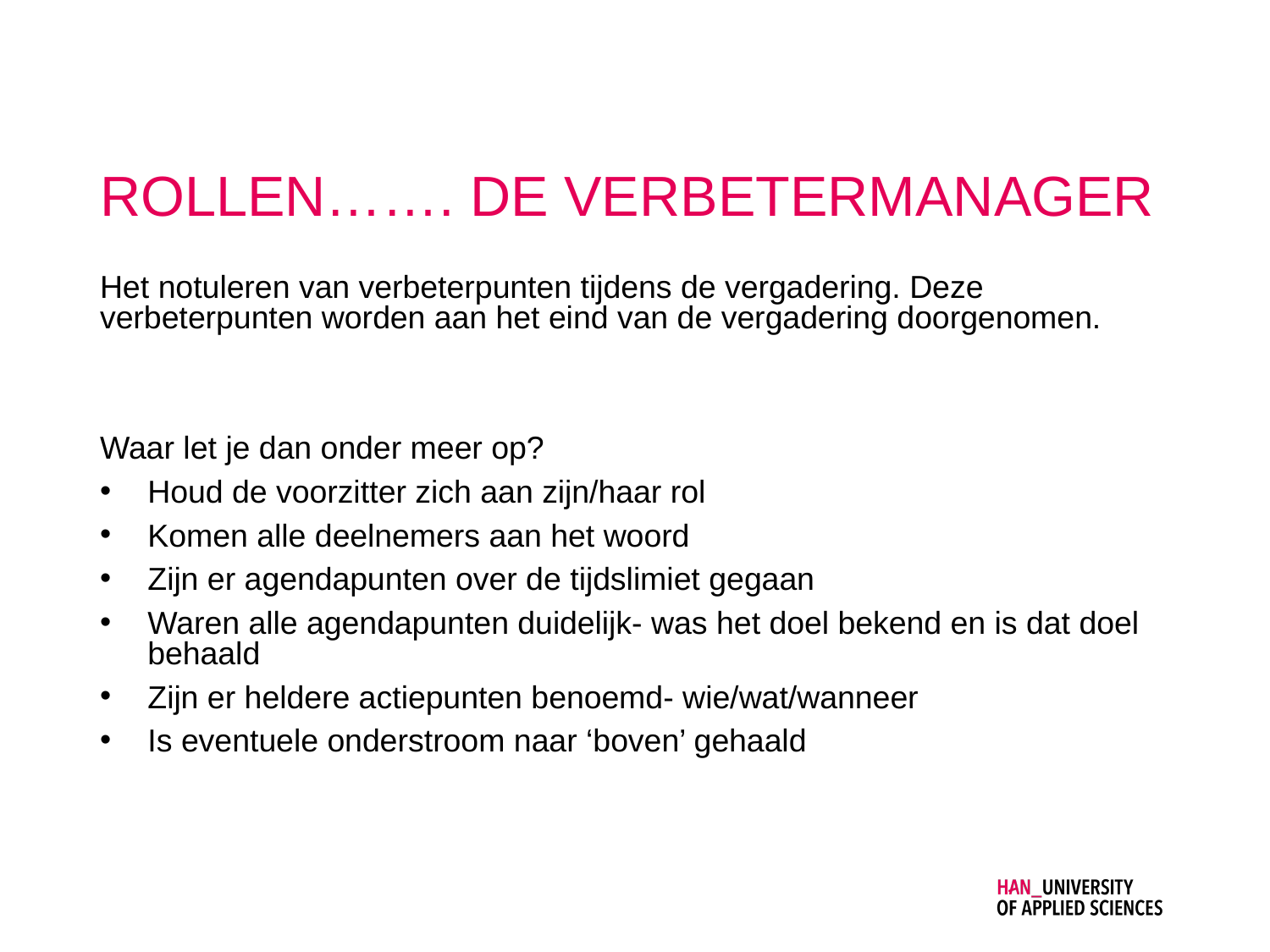

# ROLLEN……. DE VERBETERMANAGER
Het notuleren van verbeterpunten tijdens de vergadering. Deze verbeterpunten worden aan het eind van de vergadering doorgenomen.

Waar let je dan onder meer op?
Houd de voorzitter zich aan zijn/haar rol
Komen alle deelnemers aan het woord
Zijn er agendapunten over de tijdslimiet gegaan
Waren alle agendapunten duidelijk- was het doel bekend en is dat doel behaald
Zijn er heldere actiepunten benoemd- wie/wat/wanneer
Is eventuele onderstroom naar ‘boven’ gehaald